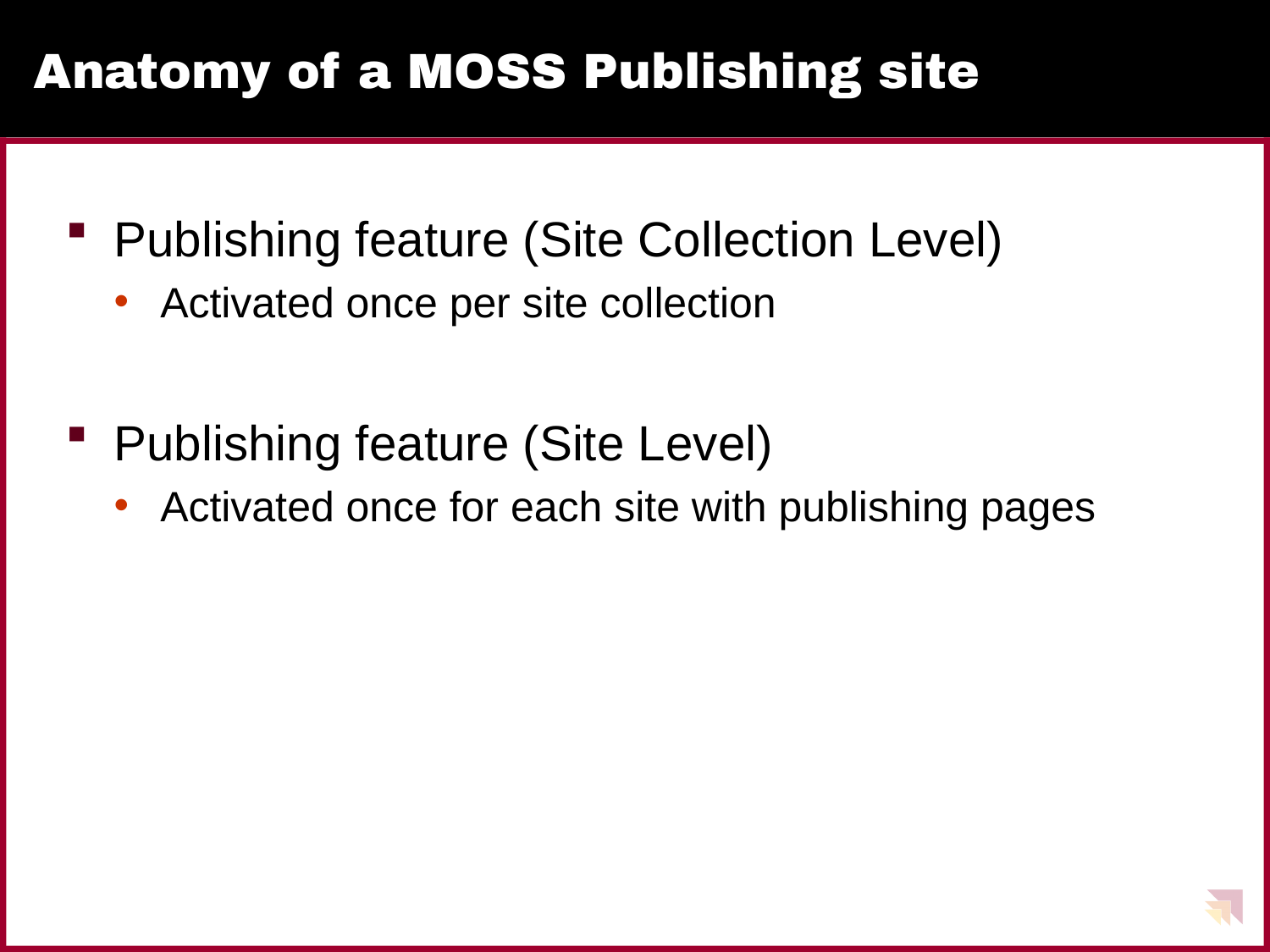

# Anatomy of a MOSS Publishing site
Publishing feature (Site Collection Level)
Activated once per site collection

Publishing feature (Site Level)
Activated once for each site with publishing pages